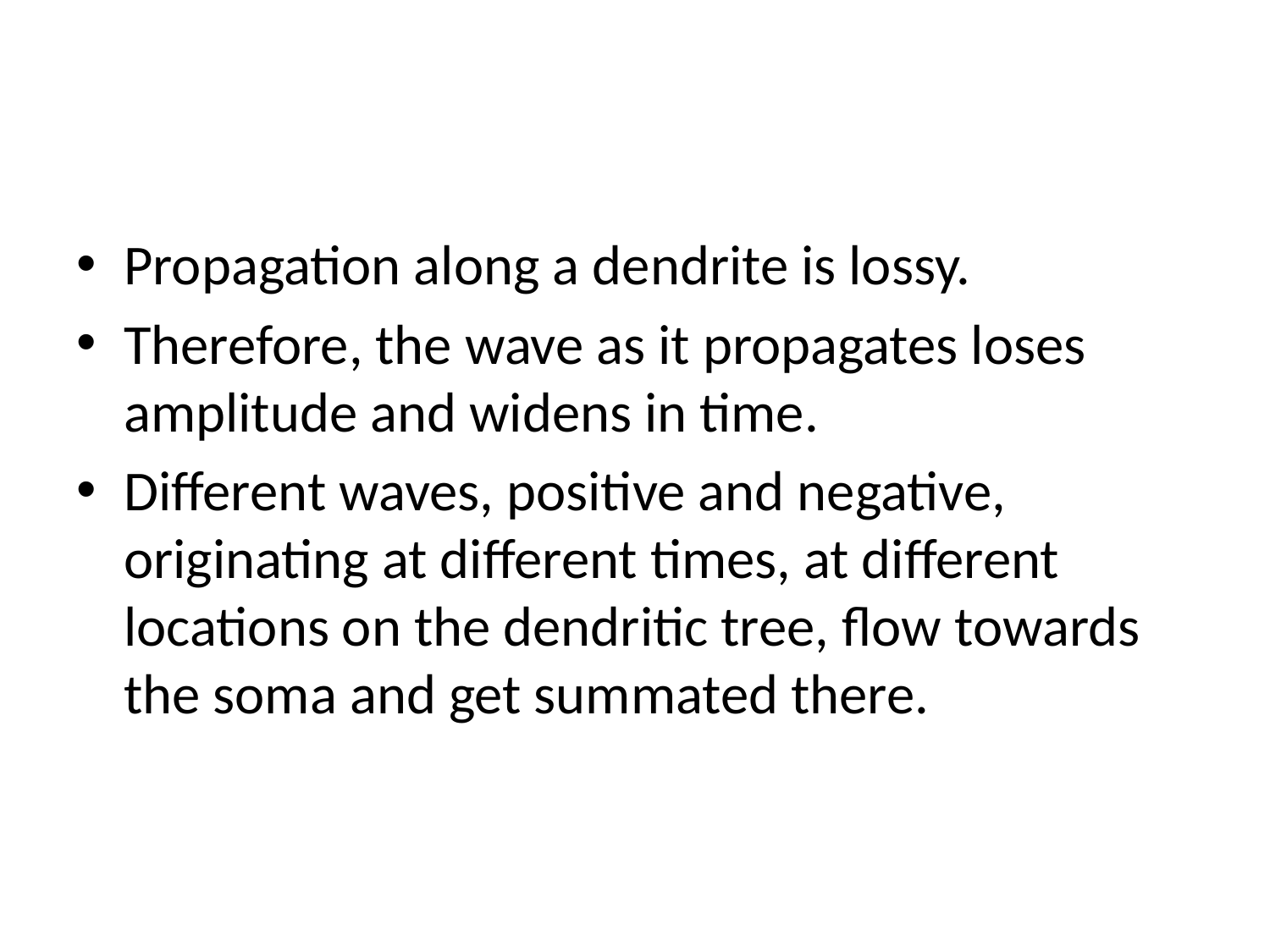

#
Propagation along a dendrite is lossy.
Therefore, the wave as it propagates loses amplitude and widens in time.
Different waves, positive and negative, originating at different times, at different locations on the dendritic tree, flow towards the soma and get summated there.